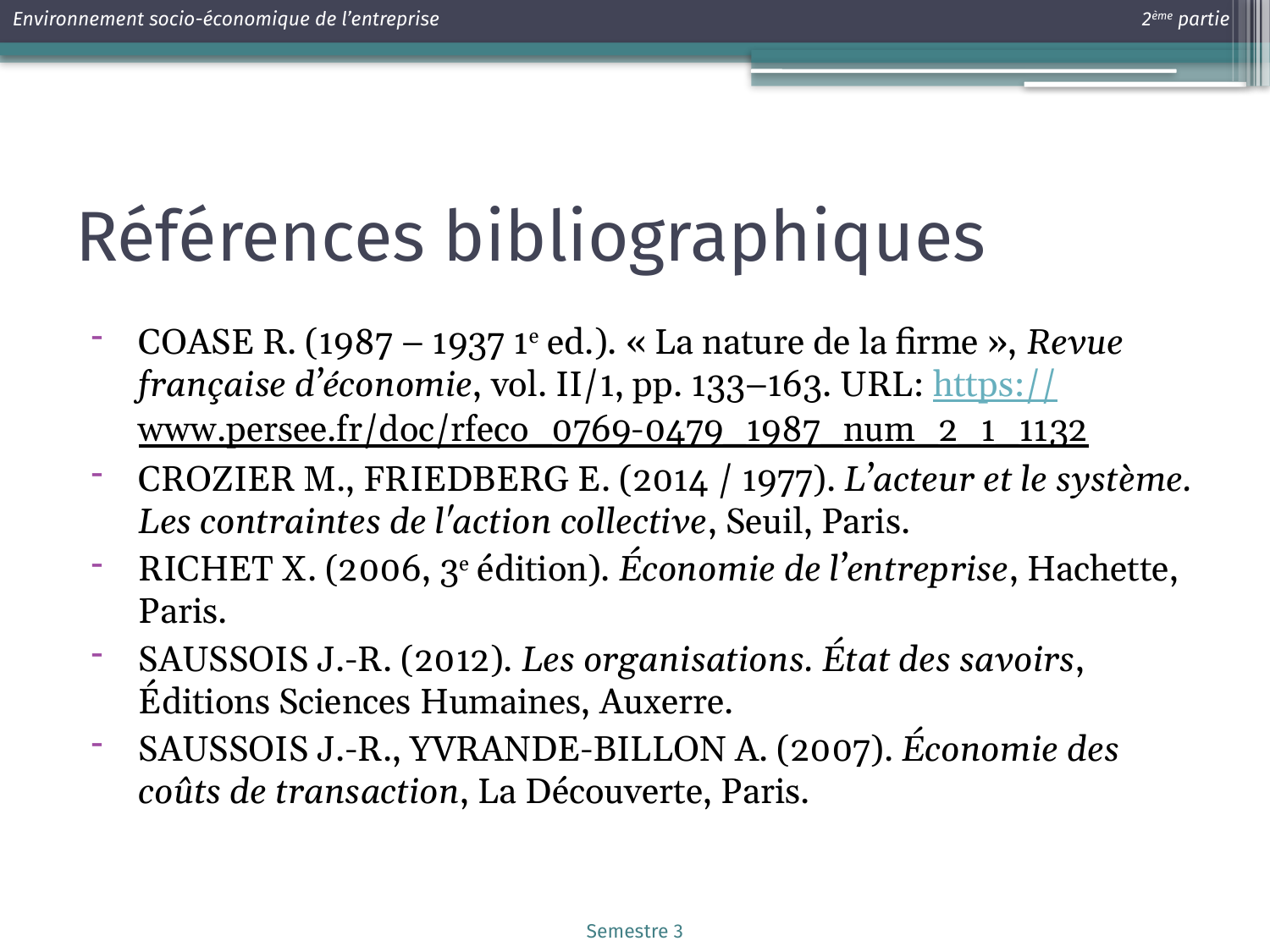

# Références bibliographiques
Coase R. (1987 – 1937 1e ed.). « La nature de la firme », Revue française d’économie, vol. II/1, pp. 133–163. URL: https://www.persee.fr/doc/rfeco_0769-0479_1987_num_2_1_1132
Crozier M., Friedberg E. (2014 / 1977). L’acteur et le système. Les contraintes de l'action collective, Seuil, Paris.
Richet X. (2006, 3e édition). Économie de l’entreprise, Hachette, Paris.
Saussois J.-R. (2012). Les organisations. État des savoirs, Éditions Sciences Humaines, Auxerre.
Saussois J.-R., Yvrande-Billon A. (2007). Économie des coûts de transaction, La Découverte, Paris.